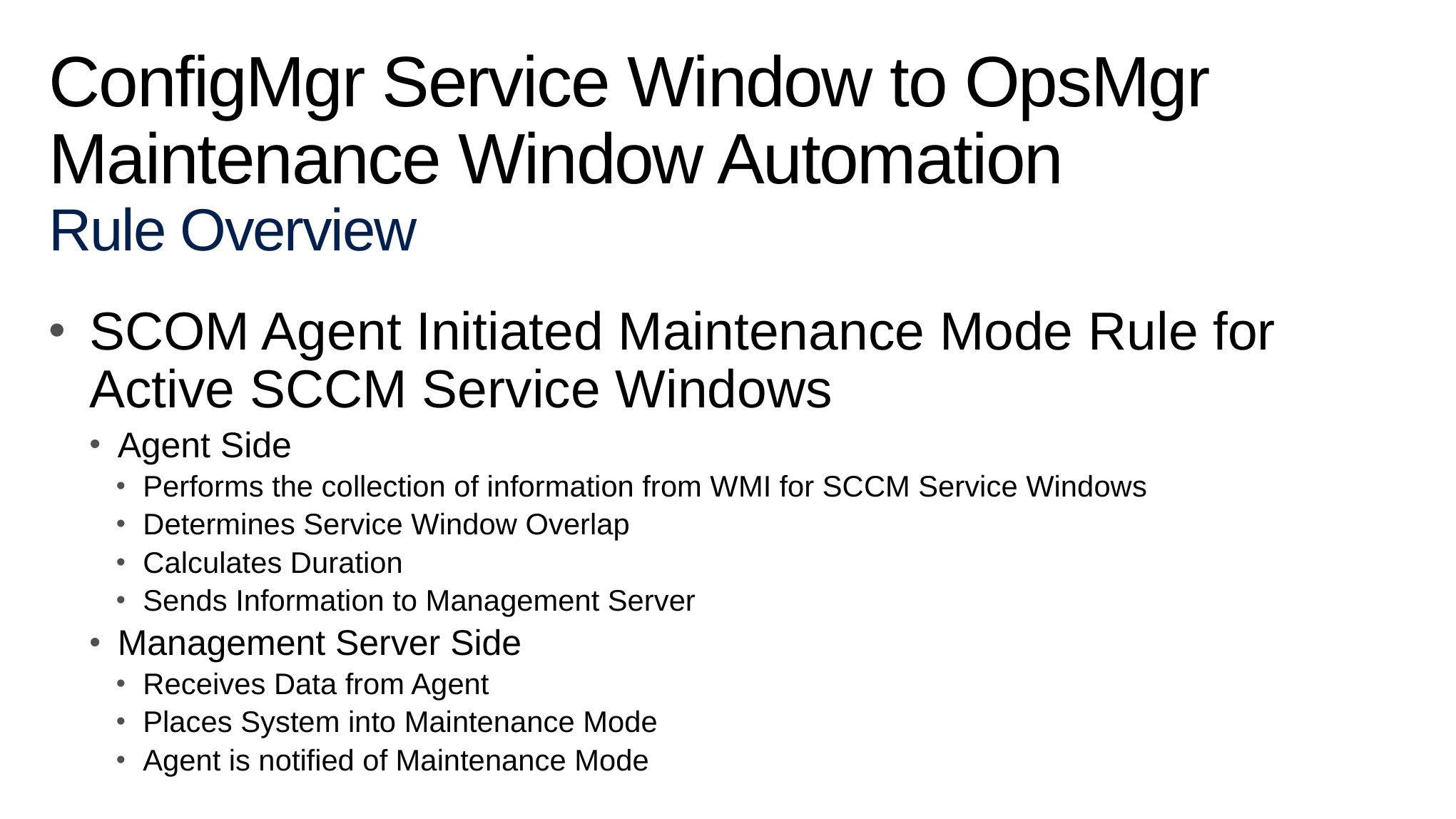

# ConfigMgr Service Window to OpsMgr Maintenance Window Automation Rule Overview
SCOM Agent Initiated Maintenance Mode Rule for Active SCCM Service Windows
Agent Side
Performs the collection of information from WMI for SCCM Service Windows
Determines Service Window Overlap
Calculates Duration
Sends Information to Management Server
Management Server Side
Receives Data from Agent
Places System into Maintenance Mode
Agent is notified of Maintenance Mode